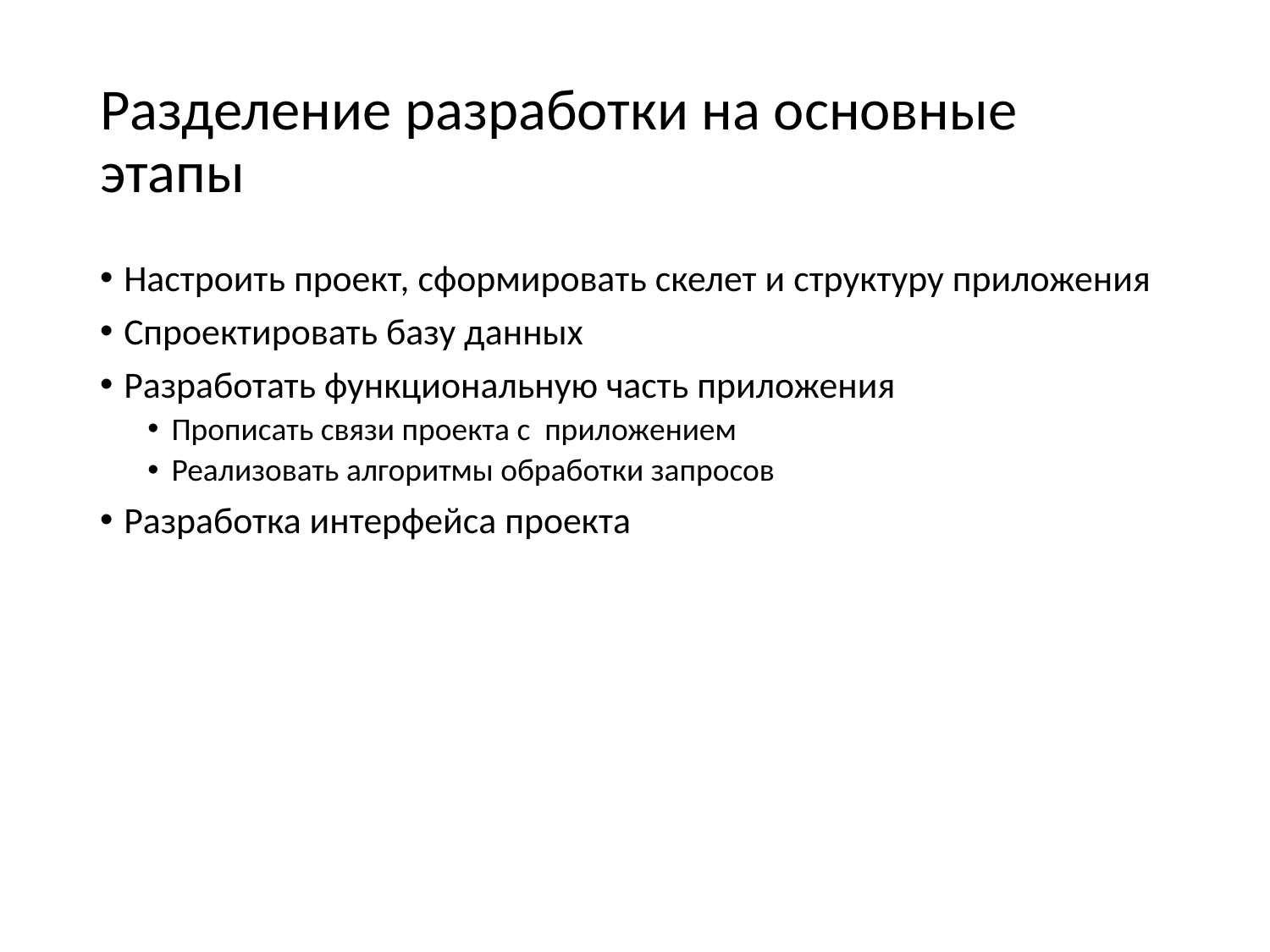

# Разделение разработки на основные этапы
Настроить проект, сформировать скелет и структуру приложения
Спроектировать базу данных
Разработать функциональную часть приложения
Прописать связи проекта с  приложением
Реализовать алгоритмы обработки запросов
Разработка интерфейса проекта